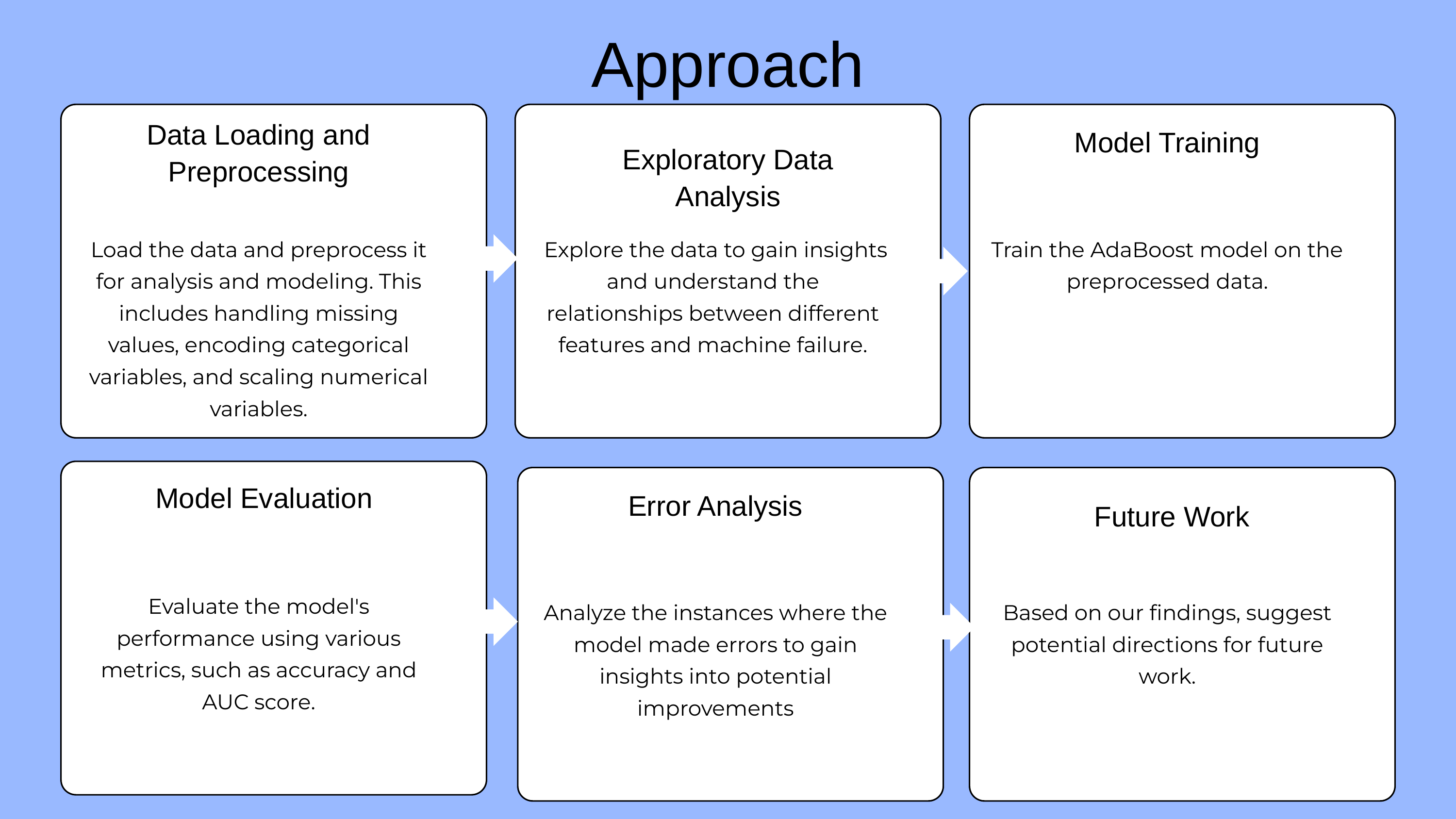

Approach

Data Loading and Preprocessing
Model Training
Exploratory Data Analysis
Load the data and preprocess it for analysis and modeling. This includes handling missing values, encoding categorical variables, and scaling numerical variables.
 Explore the data to gain insights and understand the relationships between different features and machine failure.
Train the AdaBoost model on the preprocessed data.

Model Evaluation
Error Analysis
Future Work
Evaluate the model's performance using various metrics, such as accuracy and AUC score.
Analyze the instances where the model made errors to gain insights into potential improvements
Based on our findings, suggest potential directions for future work.